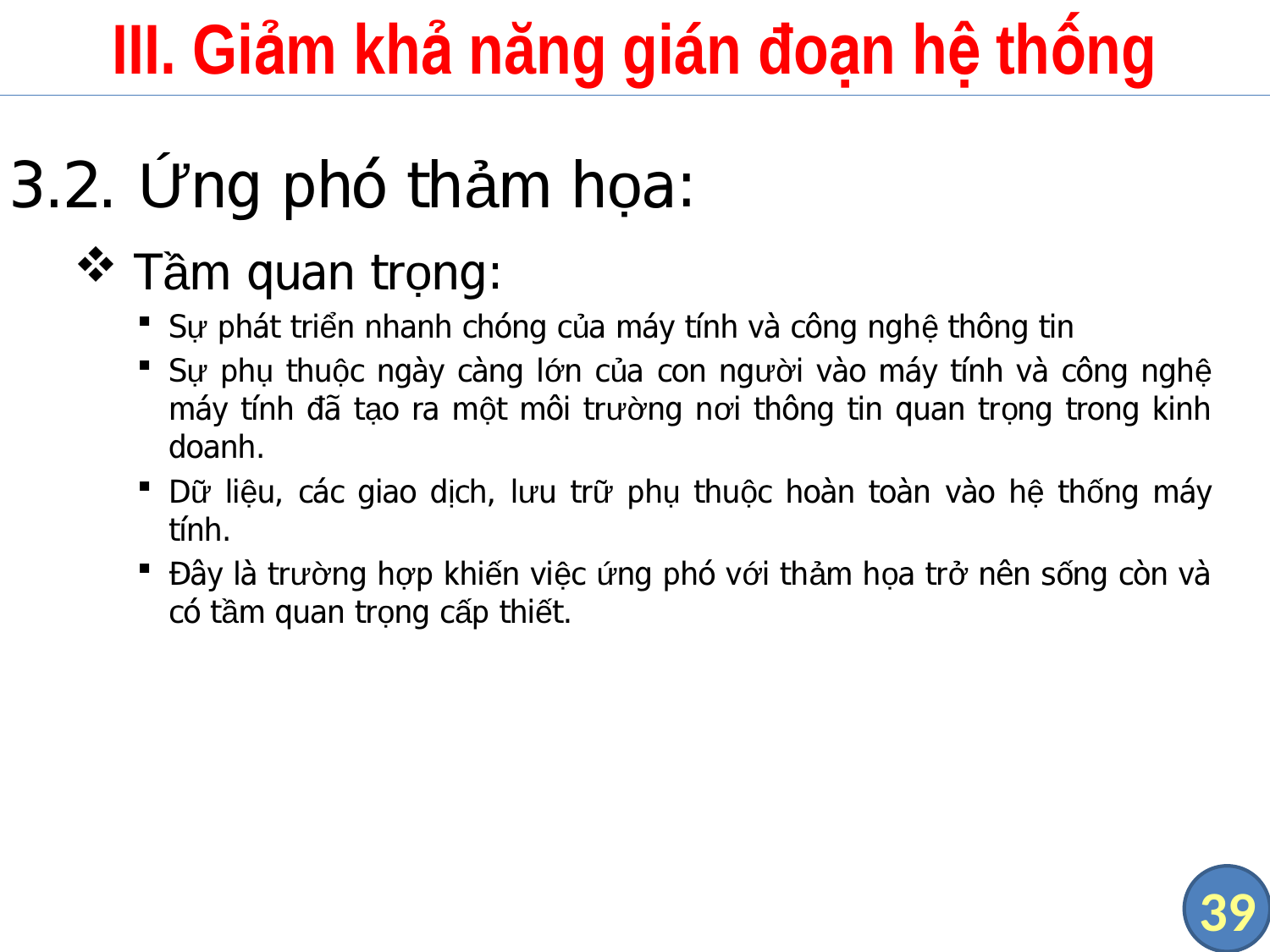

# III. Giảm khả năng gián đoạn hệ thống
3.2. Ứng phó thảm họa:
 Tầm quan trọng:
Sự phát triển nhanh chóng của máy tính và công nghệ thông tin
Sự phụ thuộc ngày càng lớn của con người vào máy tính và công nghệ máy tính đã tạo ra một môi trường nơi thông tin quan trọng trong kinh doanh.
Dữ liệu, các giao dịch, lưu trữ phụ thuộc hoàn toàn vào hệ thống máy tính.
Đây là trường hợp khiến việc ứng phó với thảm họa trở nên sống còn và có tầm quan trọng cấp thiết.
39